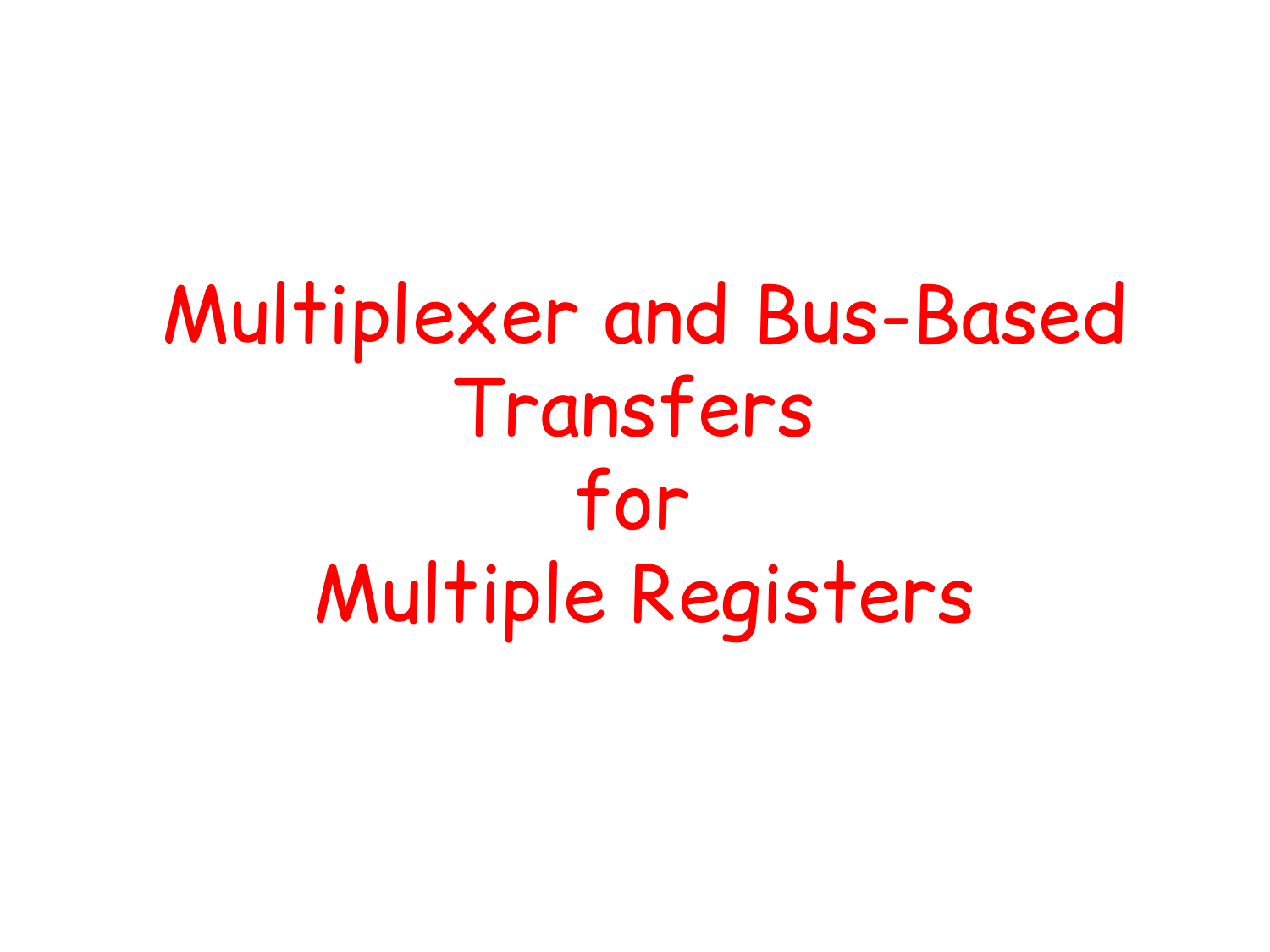

# Multiplexer and Bus-Based Transfers for Multiple Registers